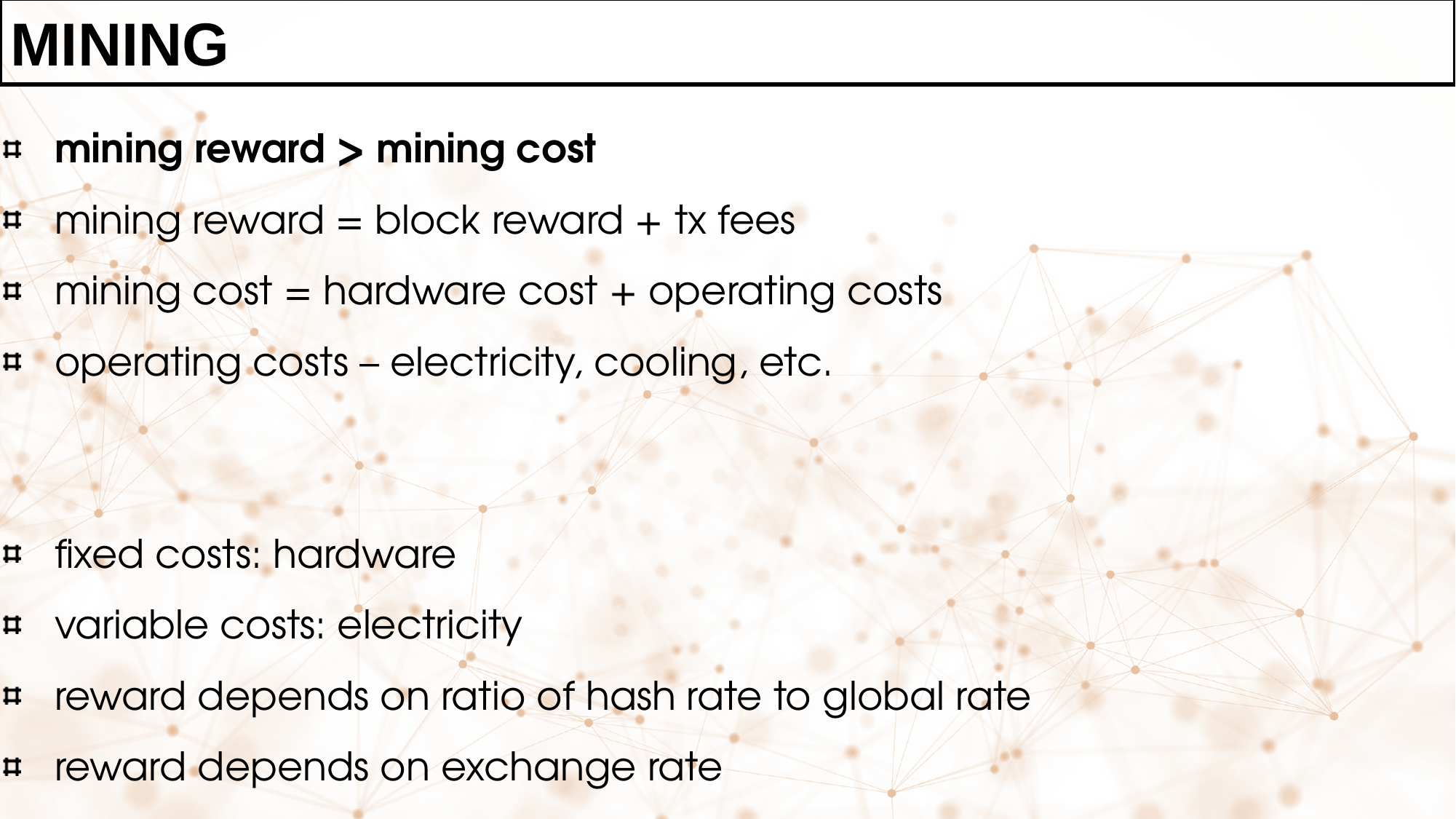

mining
mining reward > mining cost
mining reward = block reward + tx fees
mining cost = hardware cost + operating costs
operating costs – electricity, cooling, etc.
fixed costs: hardware
variable costs: electricity
reward depends on ratio of hash rate to global rate
reward depends on exchange rate